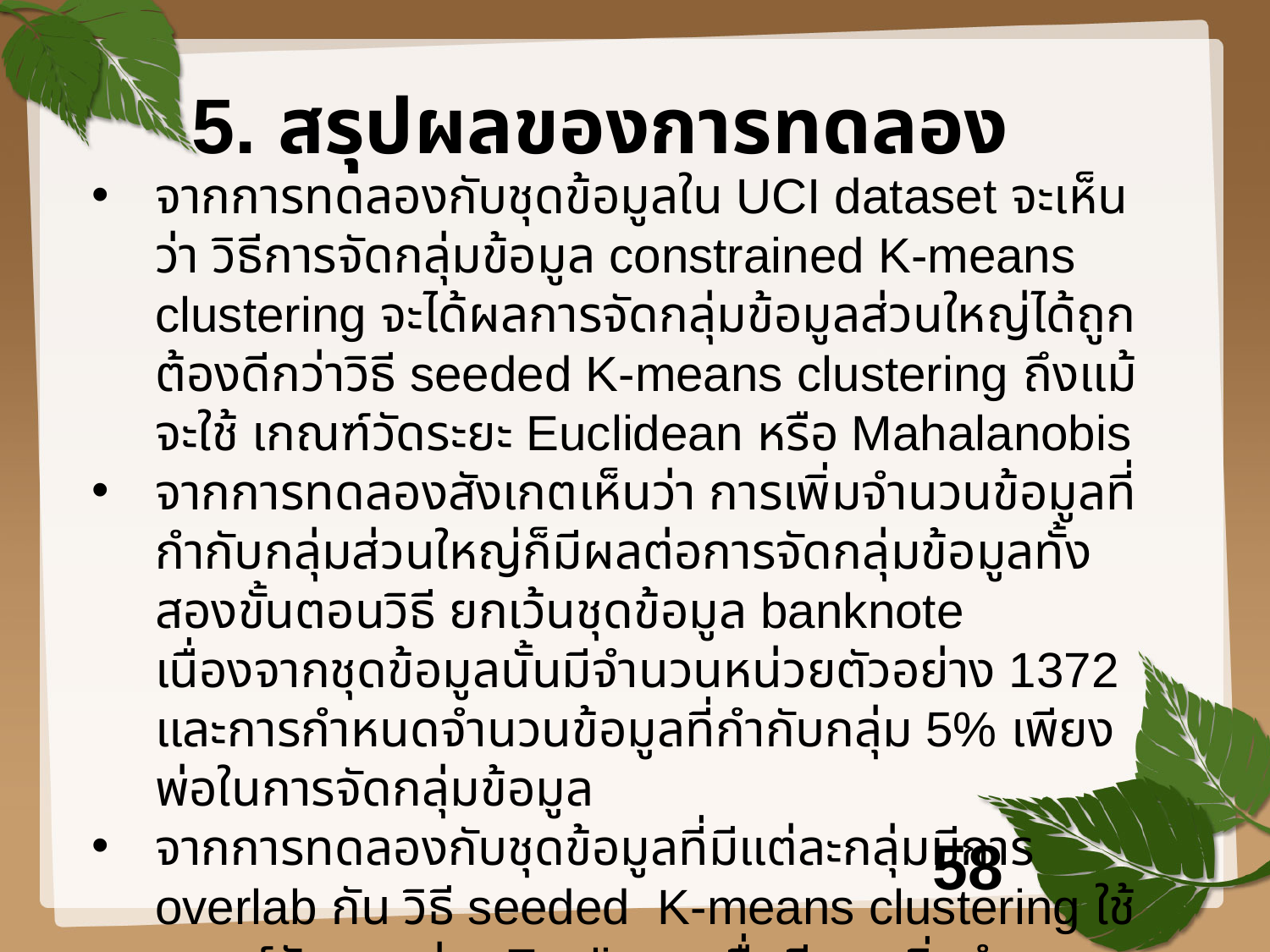

# 5. สรุปผลของการทดลอง
จากการทดลองกับชุดข้อมูลใน UCI dataset จะเห็นว่า วิธีการจัดกลุ่มข้อมูล constrained K-means clustering จะได้ผลการจัดกลุ่มข้อมูลส่วนใหญ่ได้ถูกต้องดีกว่าวิธี seeded K-means clustering ถึงแม้จะใช้ เกณฑ์วัดระยะ Euclidean หรือ Mahalanobis
จากการทดลองสังเกตเห็นว่า การเพิ่มจำนวนข้อมูลที่กำกับกลุ่มส่วนใหญ่ก็มีผลต่อการจัดกลุ่มข้อมูลทั้งสองขั้นตอนวิธี ยกเว้นชุดข้อมูล banknote เนื่องจากชุดข้อมูลนั้นมีจำนวนหน่วยตัวอย่าง 1372 และการกำหนดจำนวนข้อมูลที่กำกับกลุ่ม 5% เพียงพ่อในการจัดกลุ่มข้อมูล
จากการทดลองกับชุดข้อมูลที่มีแต่ละกลุ่มมีการ overlab กัน วิธี seeded  K-means clustering ใช้เกณฑ์วัดระยะห่าง Eucliean เมื่อมีการเพิ่มจำนวนข้อมูลที่กำกับผลการจัดกลุ่มยิ่งลดลง เช่นชุดข้อมูล user

58